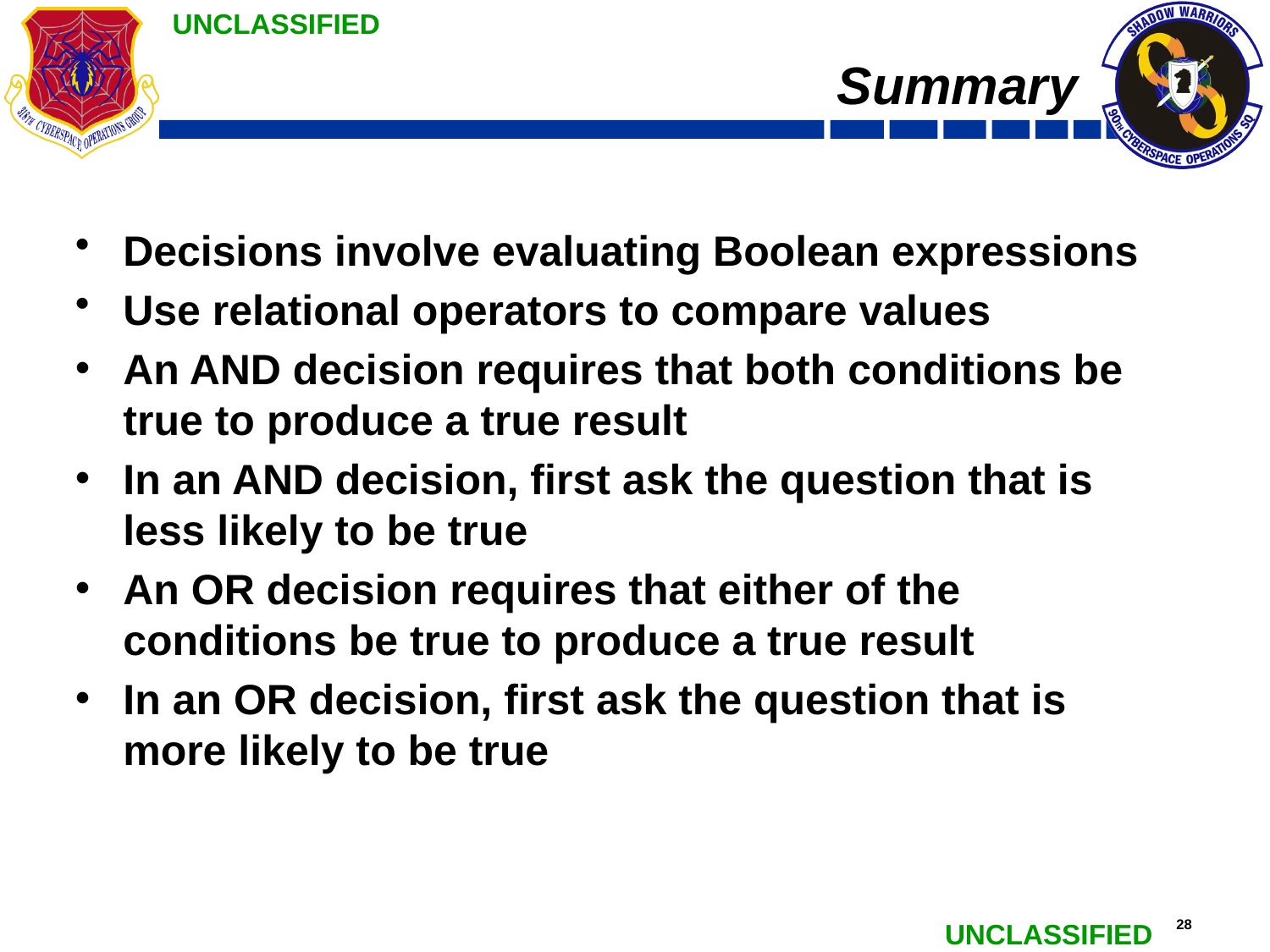

# Summary
Decisions involve evaluating Boolean expressions
Use relational operators to compare values
An AND decision requires that both conditions be true to produce a true result
In an AND decision, first ask the question that is less likely to be true
An OR decision requires that either of the conditions be true to produce a true result
In an OR decision, first ask the question that is more likely to be true
Programming Logic and Design, Ninth Edition
28